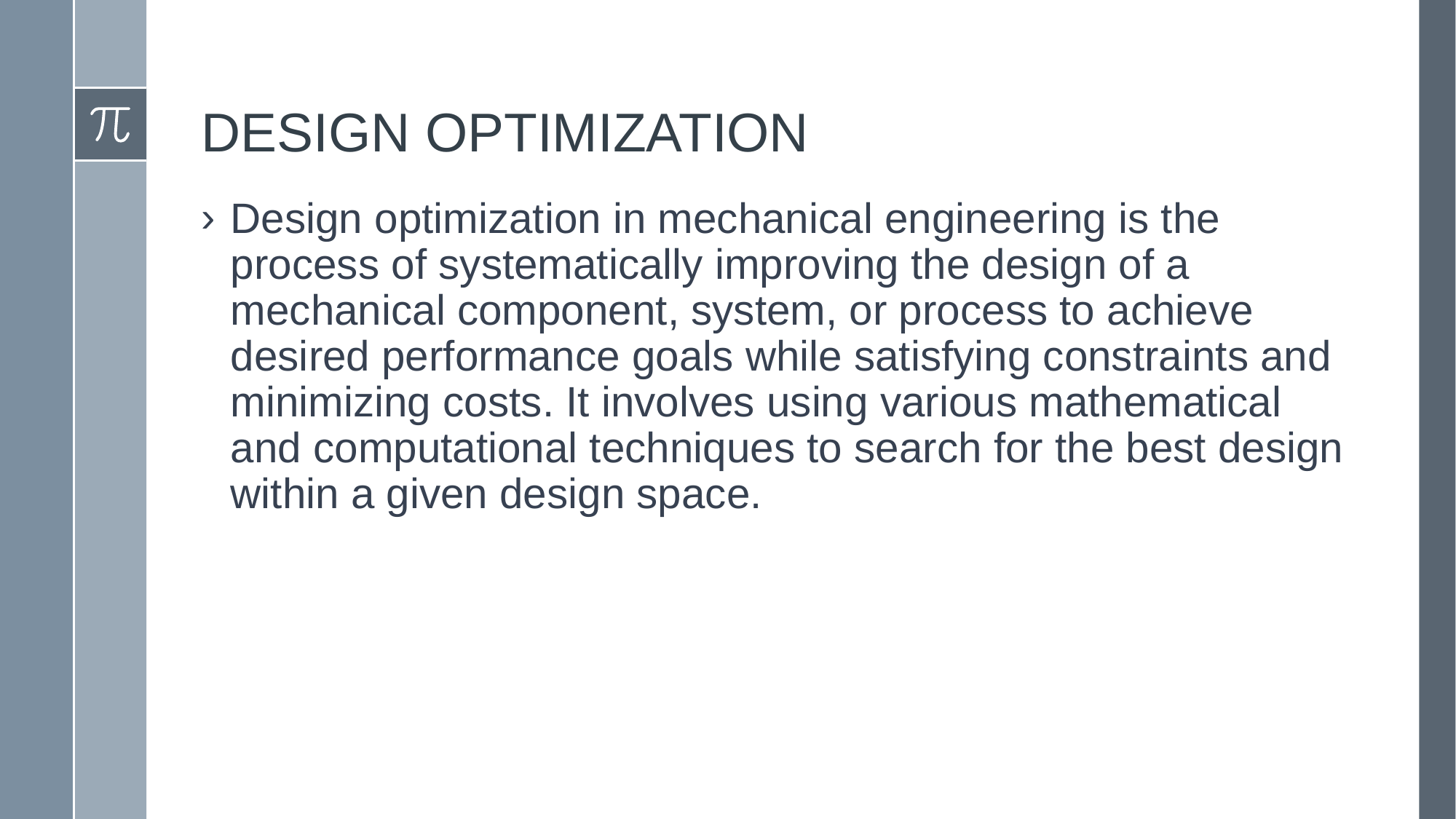

# DESIGN OPTIMIZATION
Design optimization in mechanical engineering is the process of systematically improving the design of a mechanical component, system, or process to achieve desired performance goals while satisfying constraints and minimizing costs. It involves using various mathematical and computational techniques to search for the best design within a given design space.